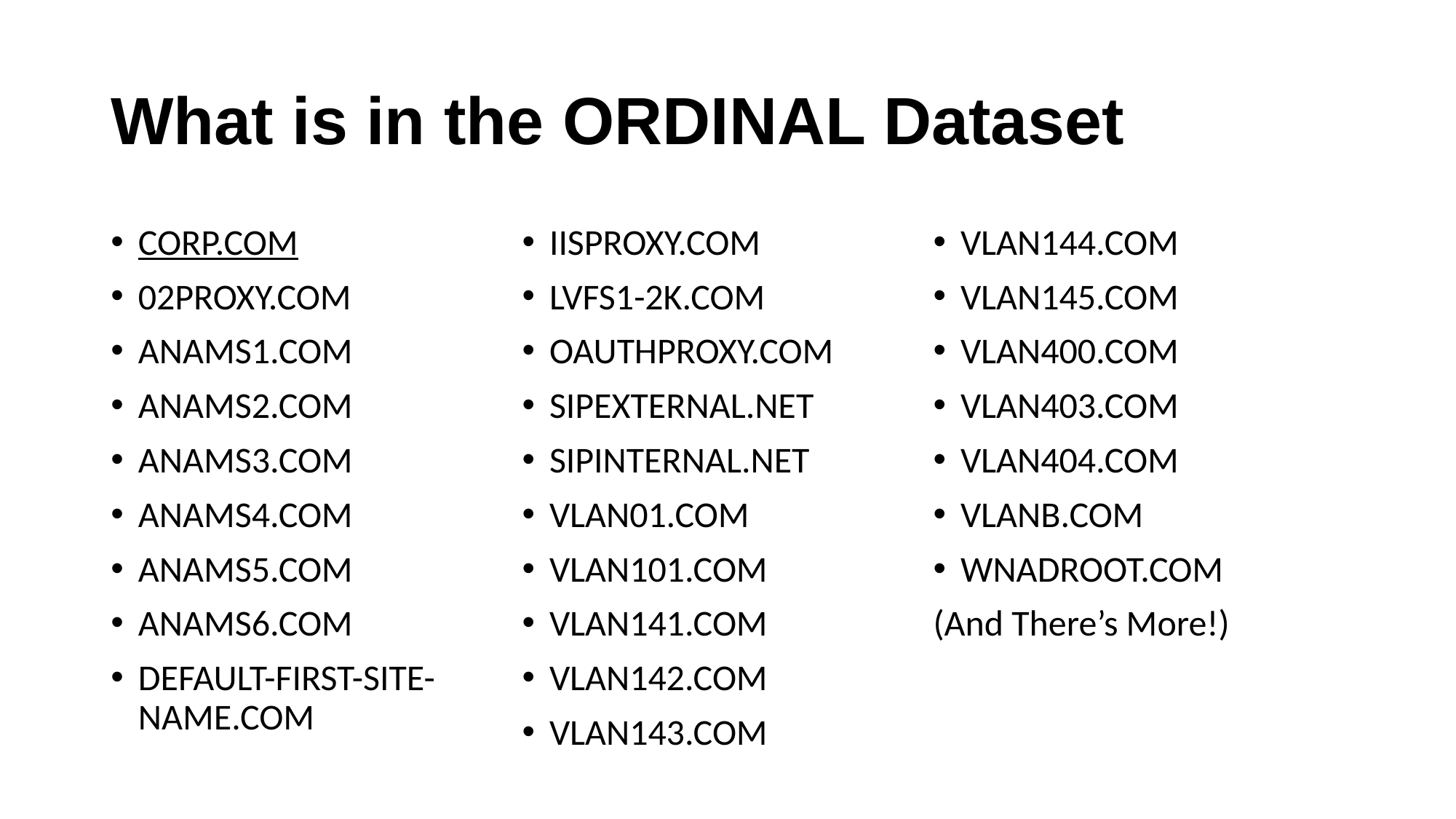

# What is in the ORDINAL Dataset
CORP.COM
02PROXY.COM
ANAMS1.COM
ANAMS2.COM
ANAMS3.COM
ANAMS4.COM
ANAMS5.COM
ANAMS6.COM
DEFAULT-FIRST-SITE-NAME.COM
IISPROXY.COM
LVFS1-2K.COM
OAUTHPROXY.COM
SIPEXTERNAL.NET
SIPINTERNAL.NET
VLAN01.COM
VLAN101.COM
VLAN141.COM
VLAN142.COM
VLAN143.COM
VLAN144.COM
VLAN145.COM
VLAN400.COM
VLAN403.COM
VLAN404.COM
VLANB.COM
WNADROOT.COM
(And There’s More!)